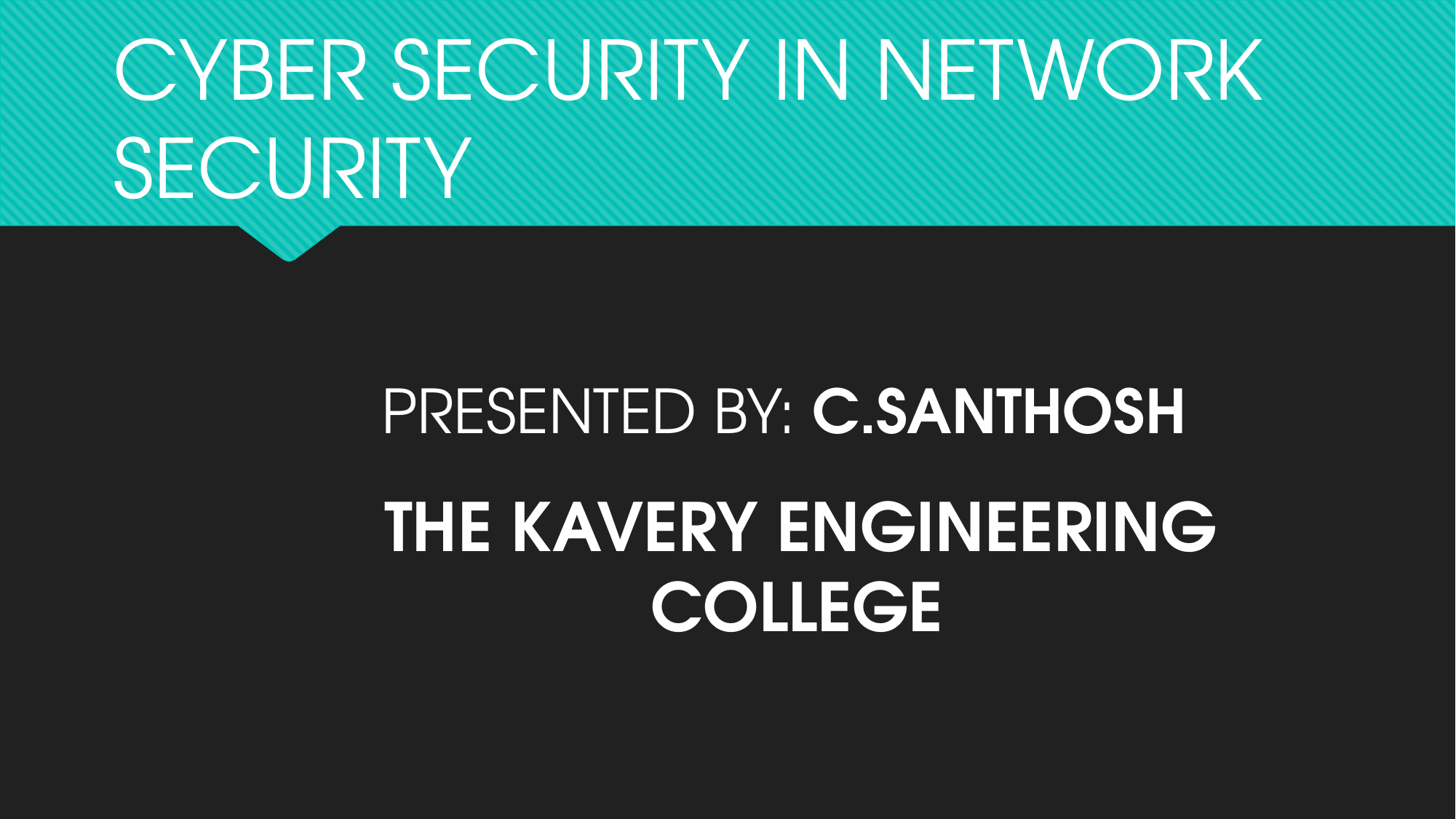

CYBER SECURITY IN NETWORK SECURITY
PRESENTED BY: C.SANTHOSH
THE KAVERY ENGINEERING COLLEGE